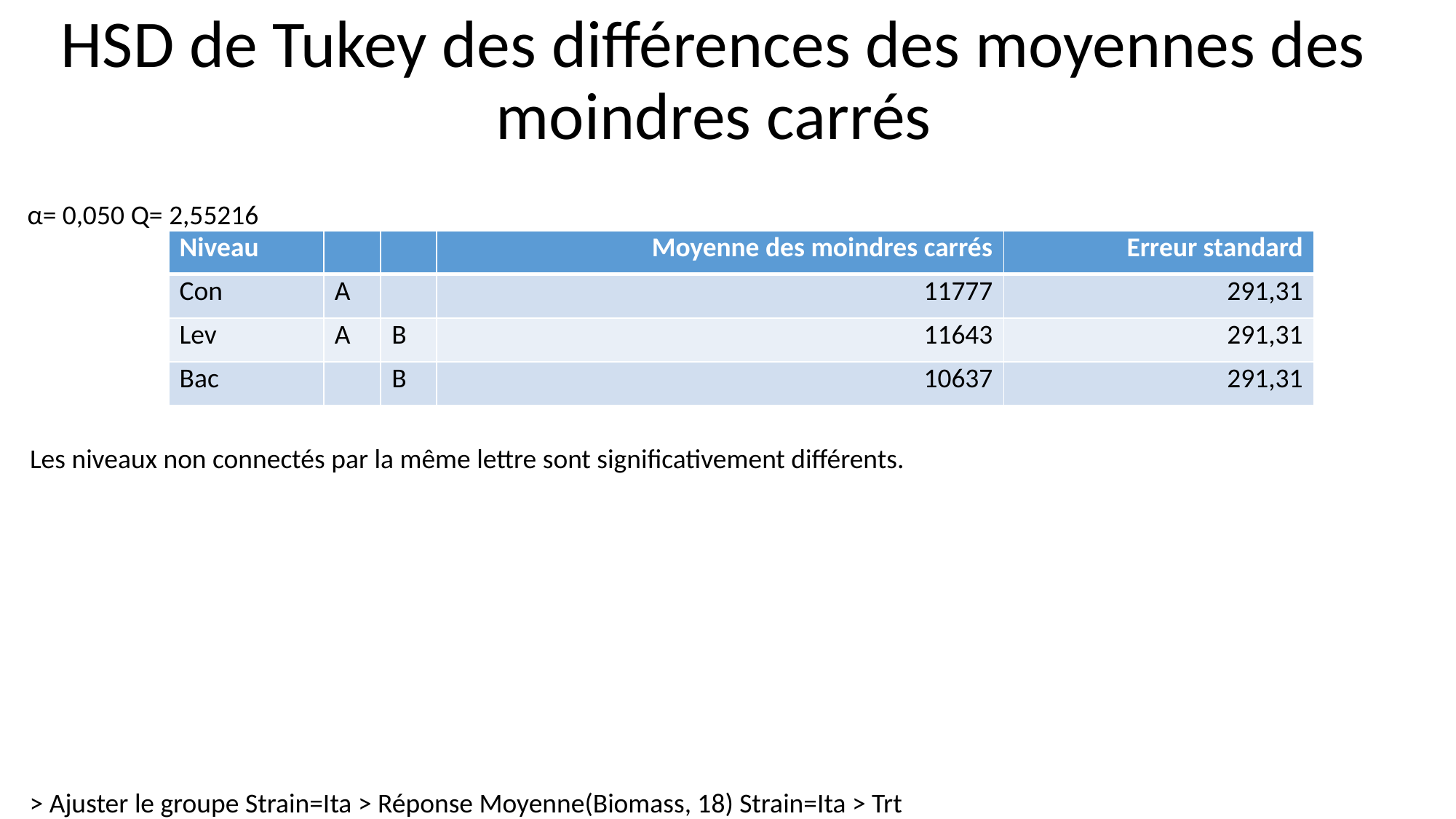

# HSD de Tukey des différences des moyennes des moindres carrés
α=
0,050
Q=
2,55216
| Niveau |  |  | Moyenne des moindres carrés | Erreur standard |
| --- | --- | --- | --- | --- |
| Con | A |  | 11777 | 291,31 |
| Lev | A | B | 11643 | 291,31 |
| Bac |  | B | 10637 | 291,31 |
Les niveaux non connectés par la même lettre sont significativement différents.
> Ajuster le groupe Strain=Ita > Réponse Moyenne(Biomass, 18) Strain=Ita > Trt